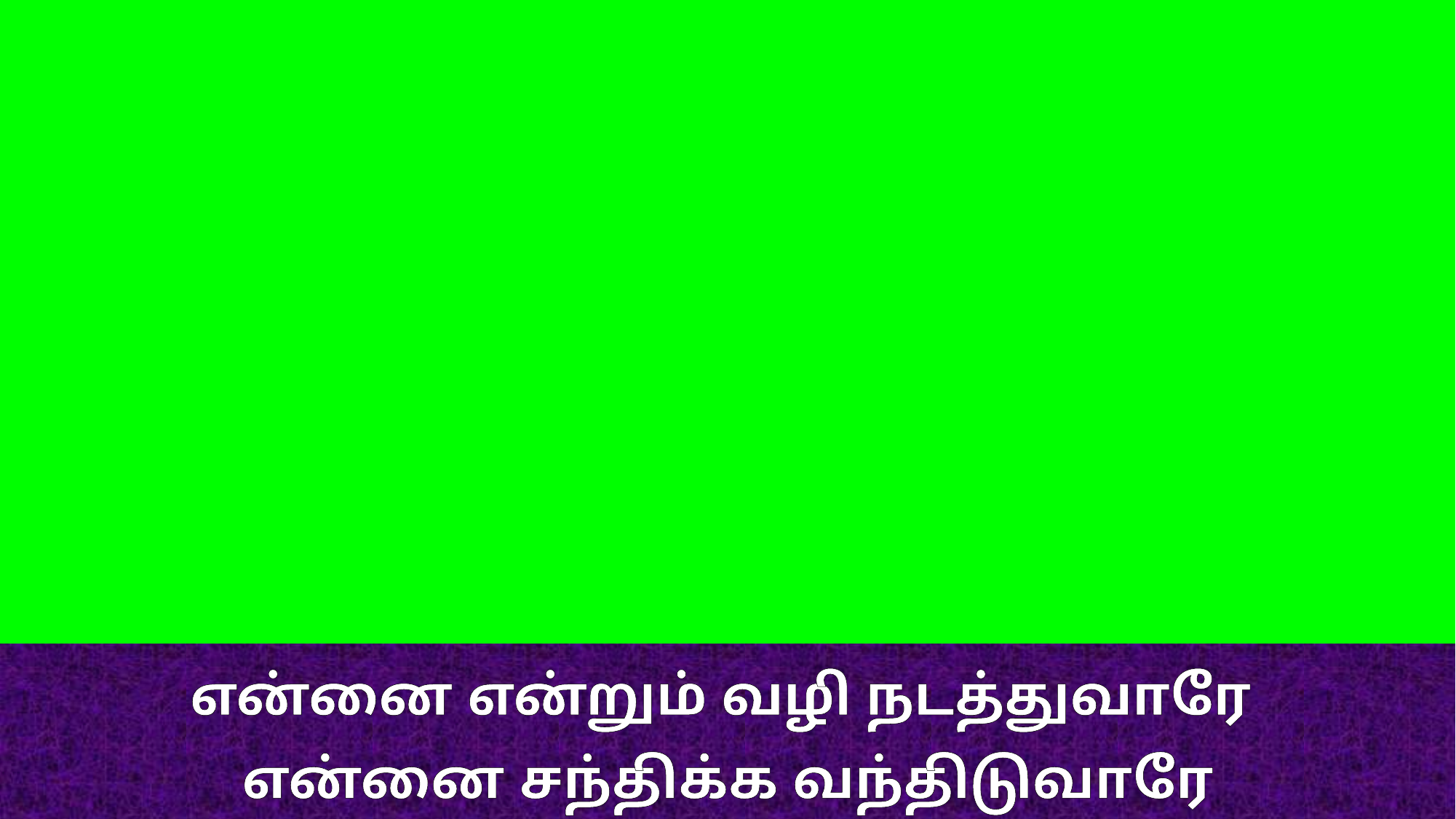

என்னை என்றும் வழி நடத்துவாரே
என்னை சந்திக்க வந்திடுவாரே